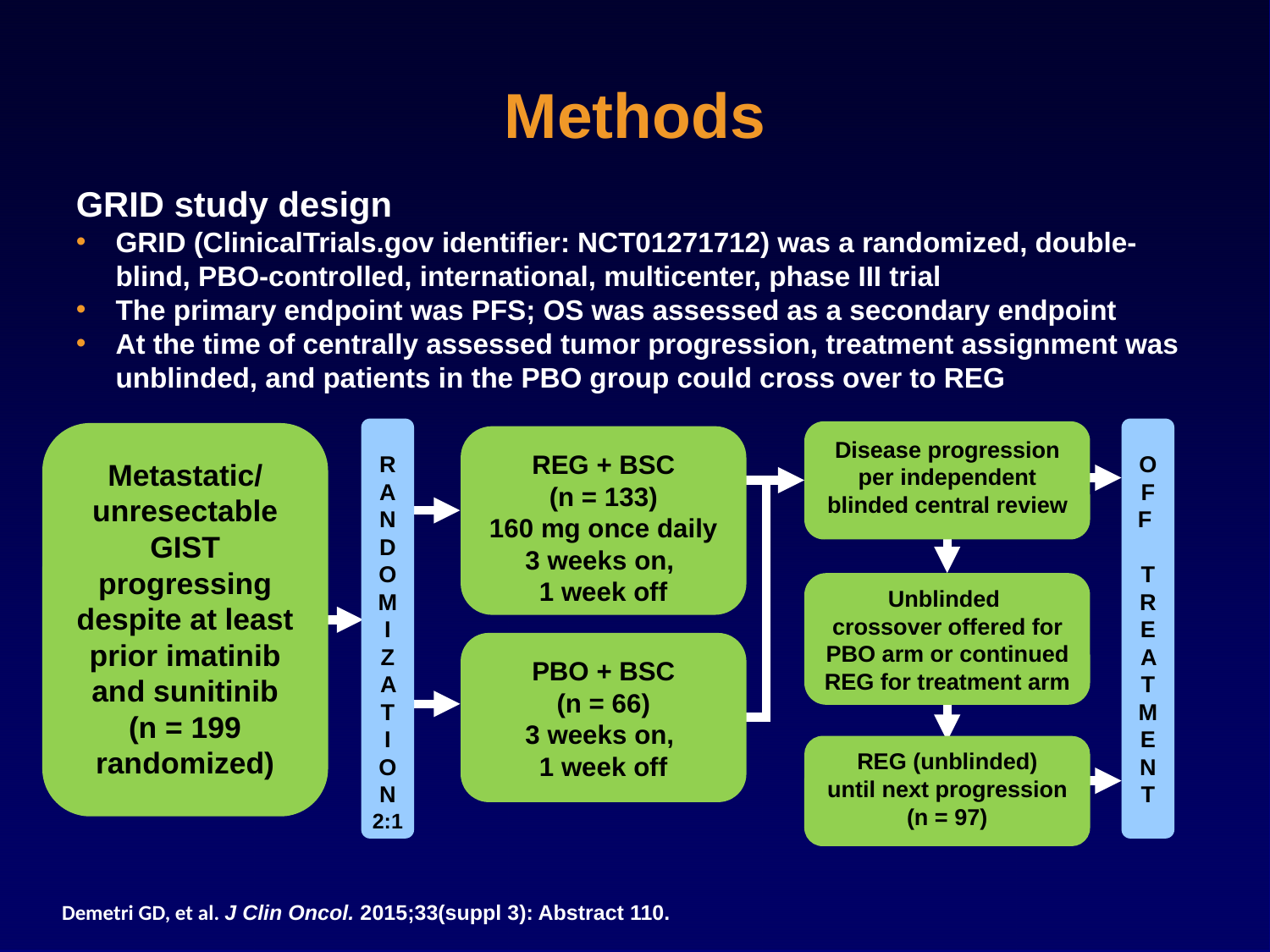

Methods
GRID study design
GRID (ClinicalTrials.gov identifier: NCT01271712) was a randomized, double-blind, PBO-controlled, international, multicenter, phase III trial
The primary endpoint was PFS; OS was assessed as a secondary endpoint
At the time of centrally assessed tumor progression, treatment assignment was unblinded, and patients in the PBO group could cross over to REG
RANDOMI
ZAT
ION
2:1
OFF

TREATMENT

Disease progression per independent blinded central review

Metastatic/
unresectable GIST progressing despite at least prior imatinib and sunitinib
(n = 199 randomized)

REG + BSC
(n = 133)
160 mg once daily
3 weeks on,
1 week off

Unblinded
crossover offered for PBO arm or continued REG for treatment arm

PBO + BSC
(n = 66)
3 weeks on,
1 week off

REG (unblinded)
until next progression (n = 97)
Demetri GD, et al. J Clin Oncol. 2015;33(suppl 3): Abstract 110.